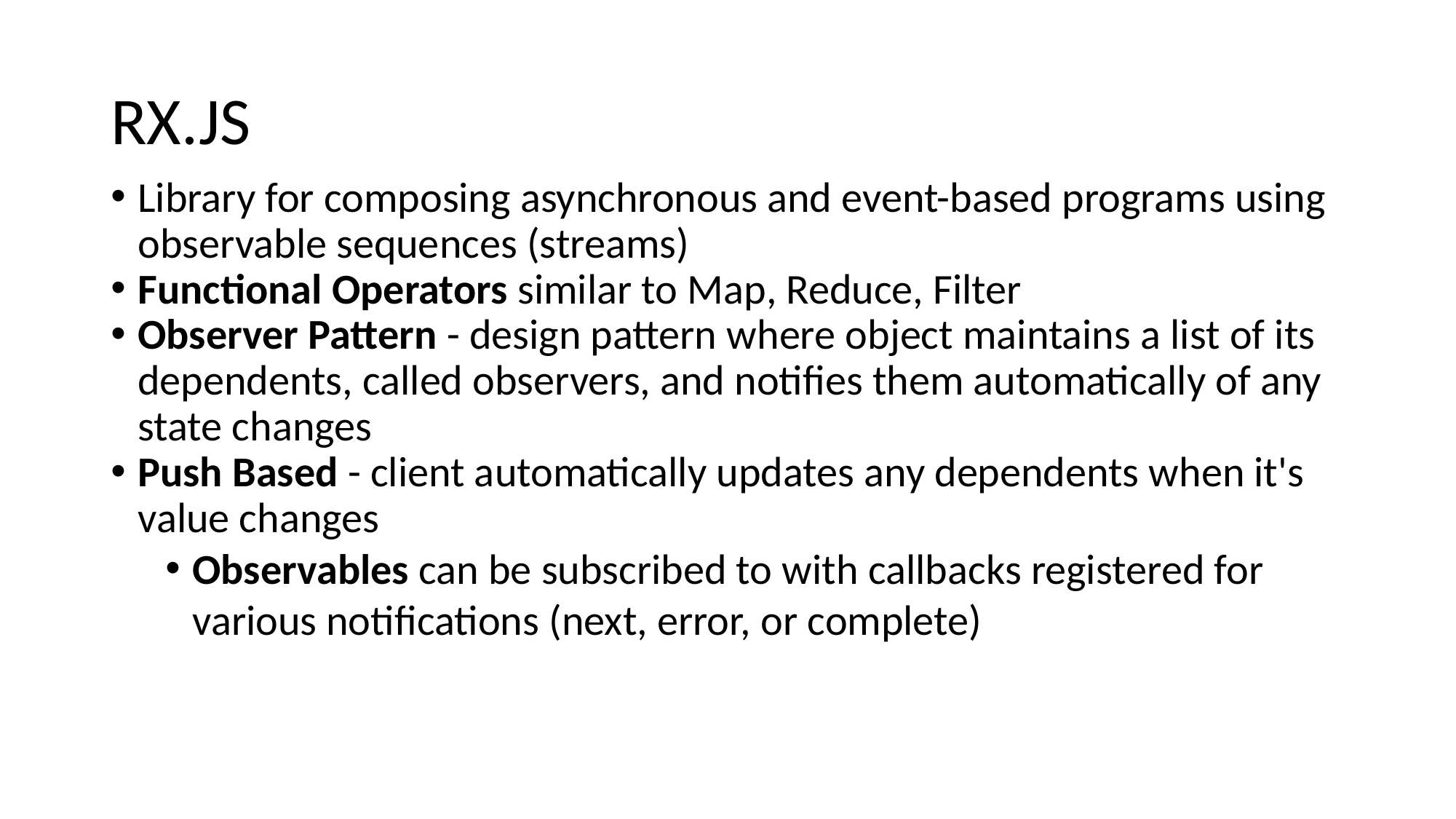

RX.JS
Library for composing asynchronous and event-based programs using observable sequences (streams)
Functional Operators similar to Map, Reduce, Filter
Observer Pattern - design pattern where object maintains a list of its dependents, called observers, and notifies them automatically of any state changes
Push Based - client automatically updates any dependents when it's value changes
Observables can be subscribed to with callbacks registered for various notifications (next, error, or complete)